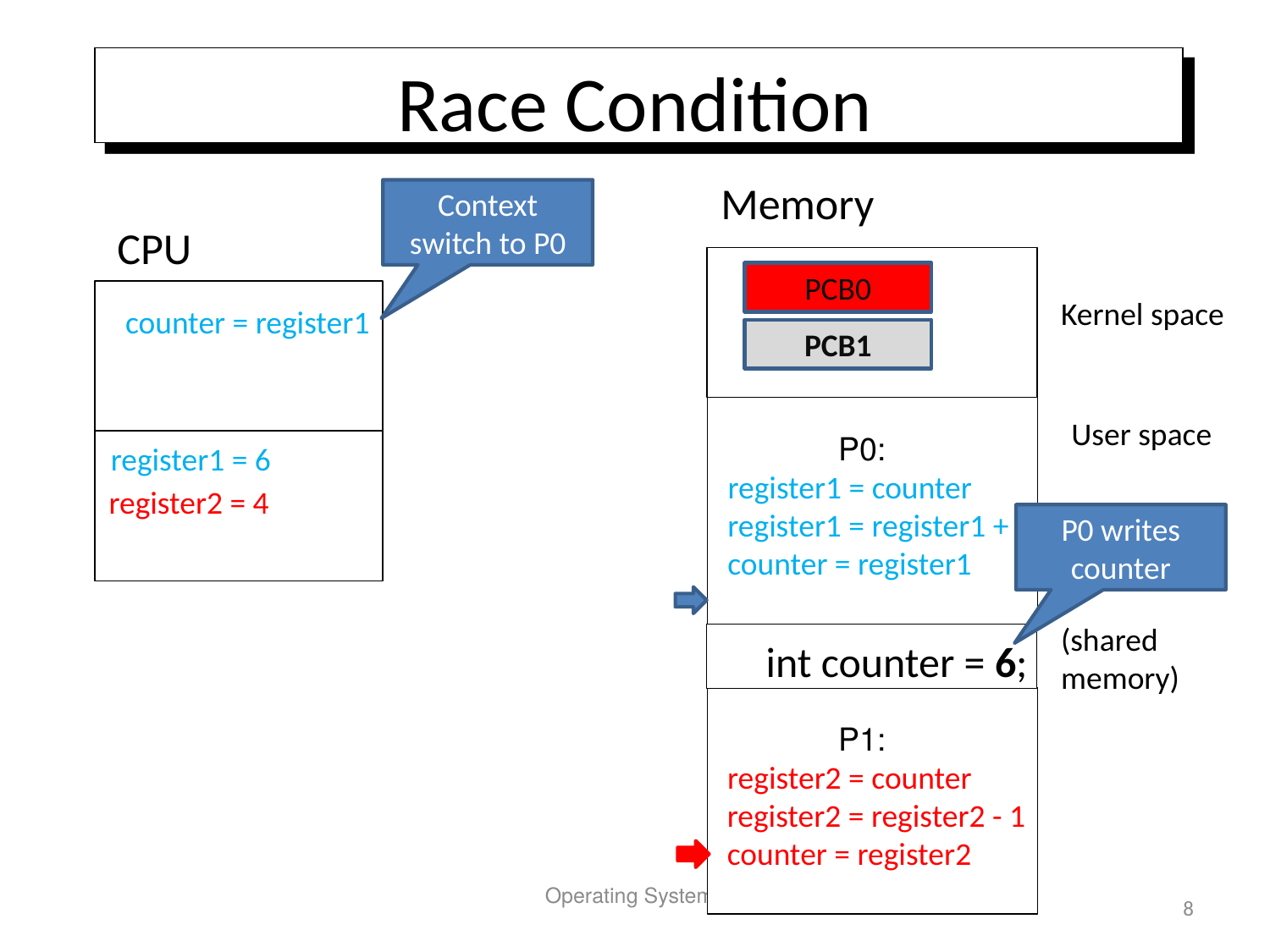

# Race Condition

Memory
Context switch to P0
CPU

PCB0

Kernel space
 counter = register1
PCB1

User space
P0:
     register1 = counter
     register1 = register1 + 1
     counter = register1

register1 = 6
register2 = 4
P0 writes counter

(shared
memory)

int counter = 6;

P1:
    register2 = counter
    register2 = register2 - 1
    counter = register2

Operating Systems

8